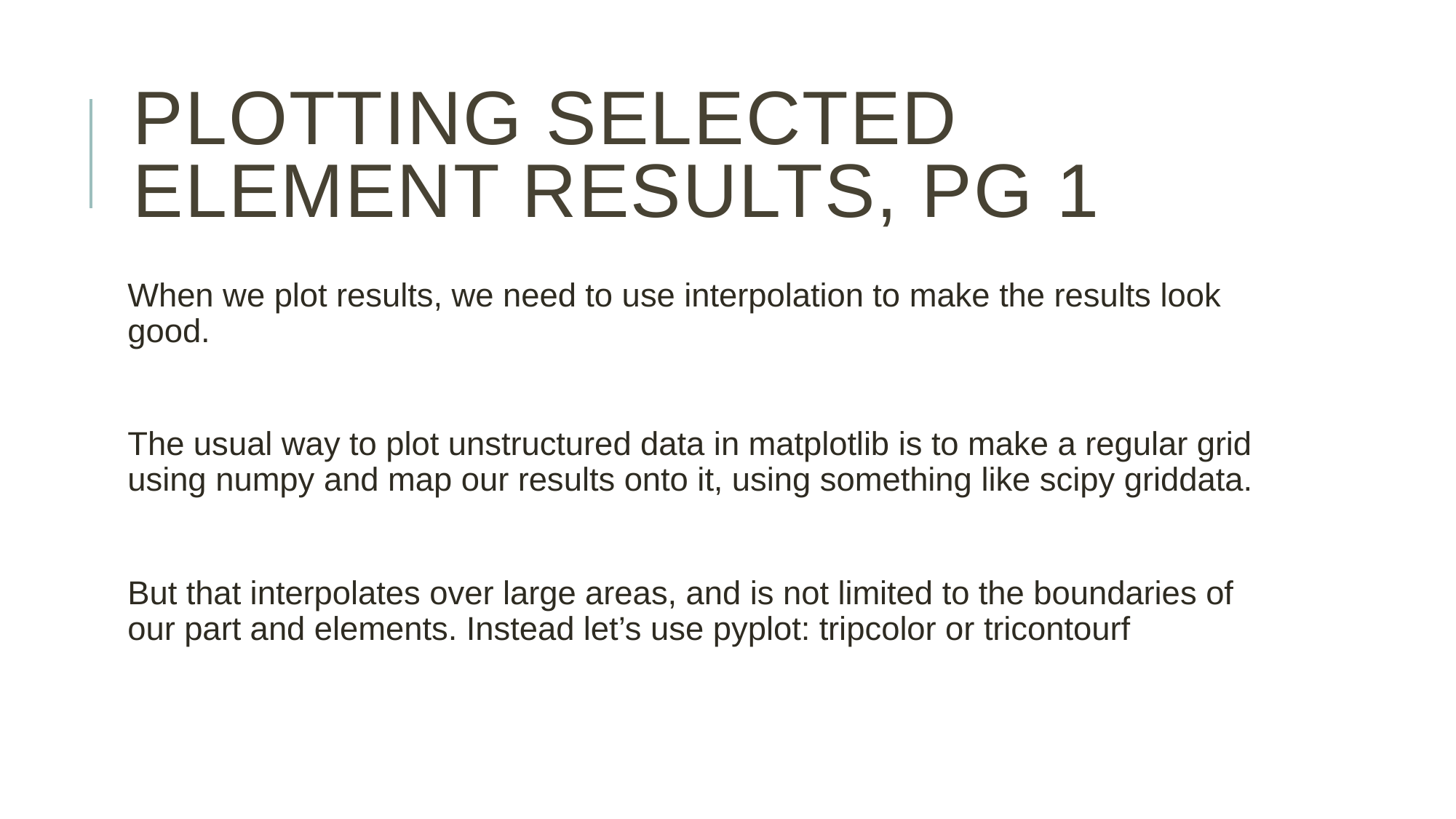

# Plotting selected element results, pg 1
When we plot results, we need to use interpolation to make the results look good.

The usual way to plot unstructured data in matplotlib is to make a regular grid using numpy and map our results onto it, using something like scipy griddata.

But that interpolates over large areas, and is not limited to the boundaries of our part and elements. Instead let’s use pyplot: tripcolor or tricontourf